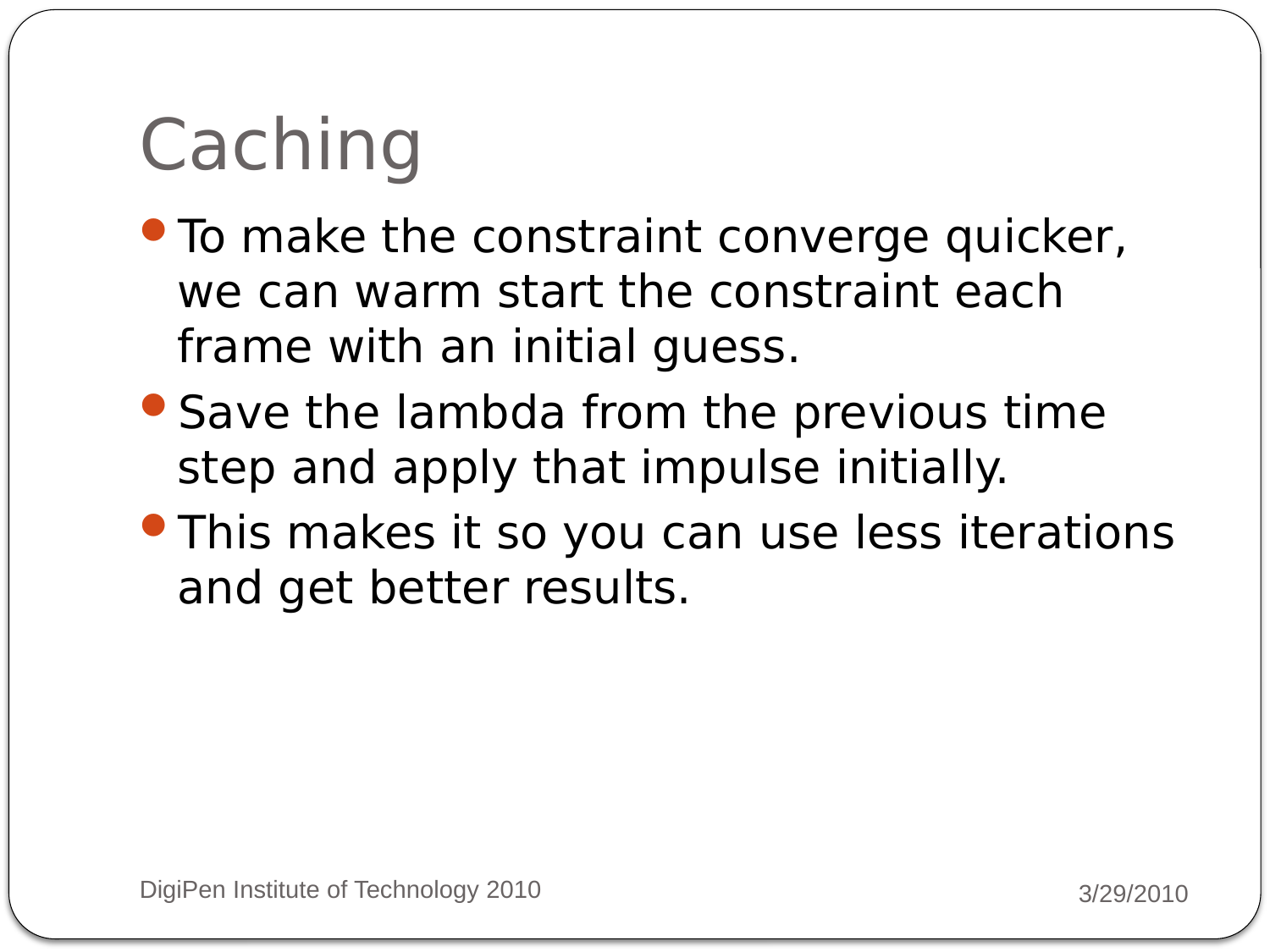

# Caching
To make the constraint converge quicker, we can warm start the constraint each frame with an initial guess.
Save the lambda from the previous time step and apply that impulse initially.
This makes it so you can use less iterations and get better results.
DigiPen Institute of Technology 2010
3/29/2010